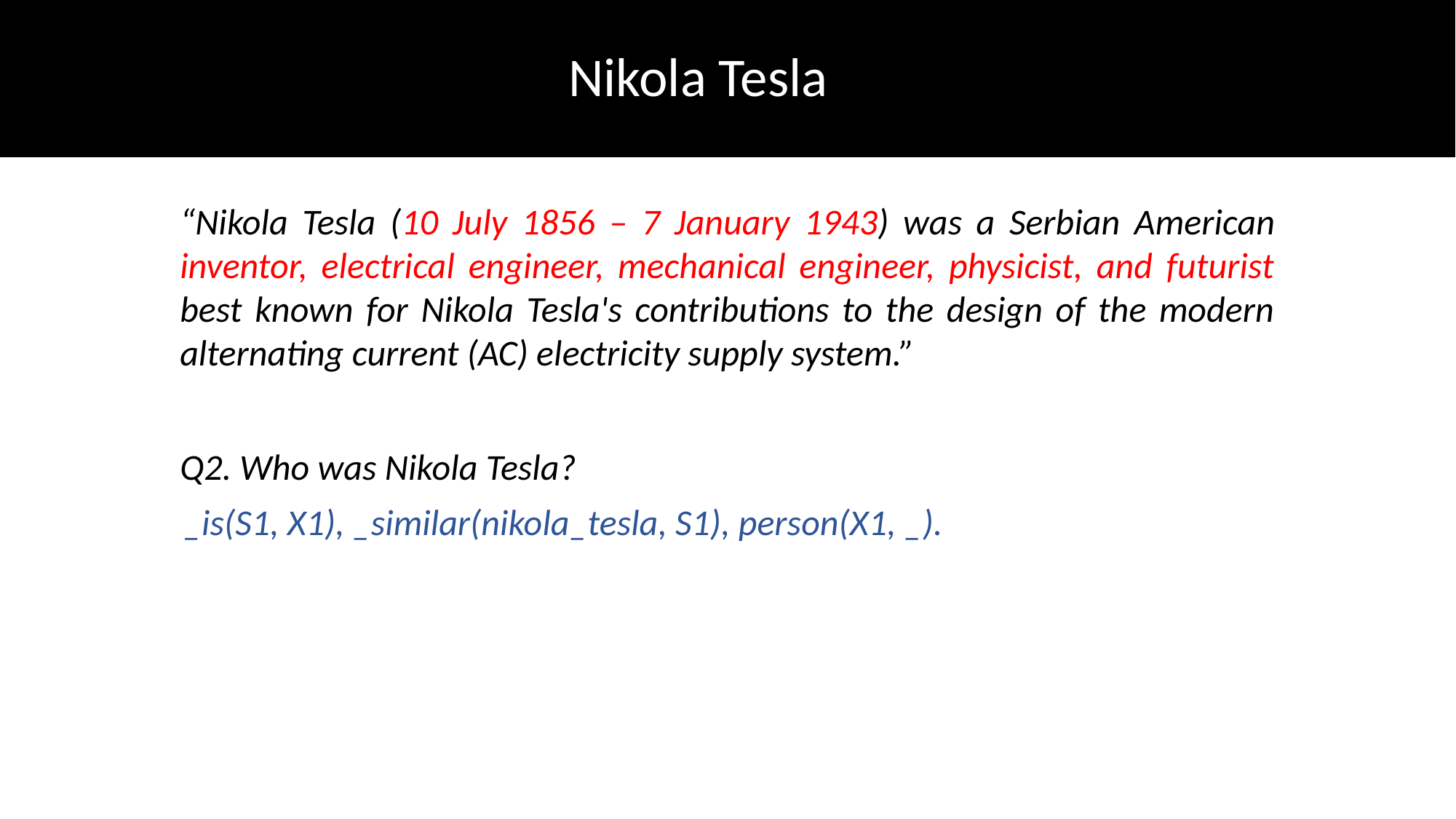

Nikola Tesla
“Nikola Tesla (10 July 1856 – 7 January 1943) was a Serbian American inventor, electrical engineer, mechanical engineer, physicist, and futurist best known for Nikola Tesla's contributions to the design of the modern alternating current (AC) electricity supply system.”
Q2. Who was Nikola Tesla?
_is(S1, X1), _similar(nikola_tesla, S1), person(X1, _).